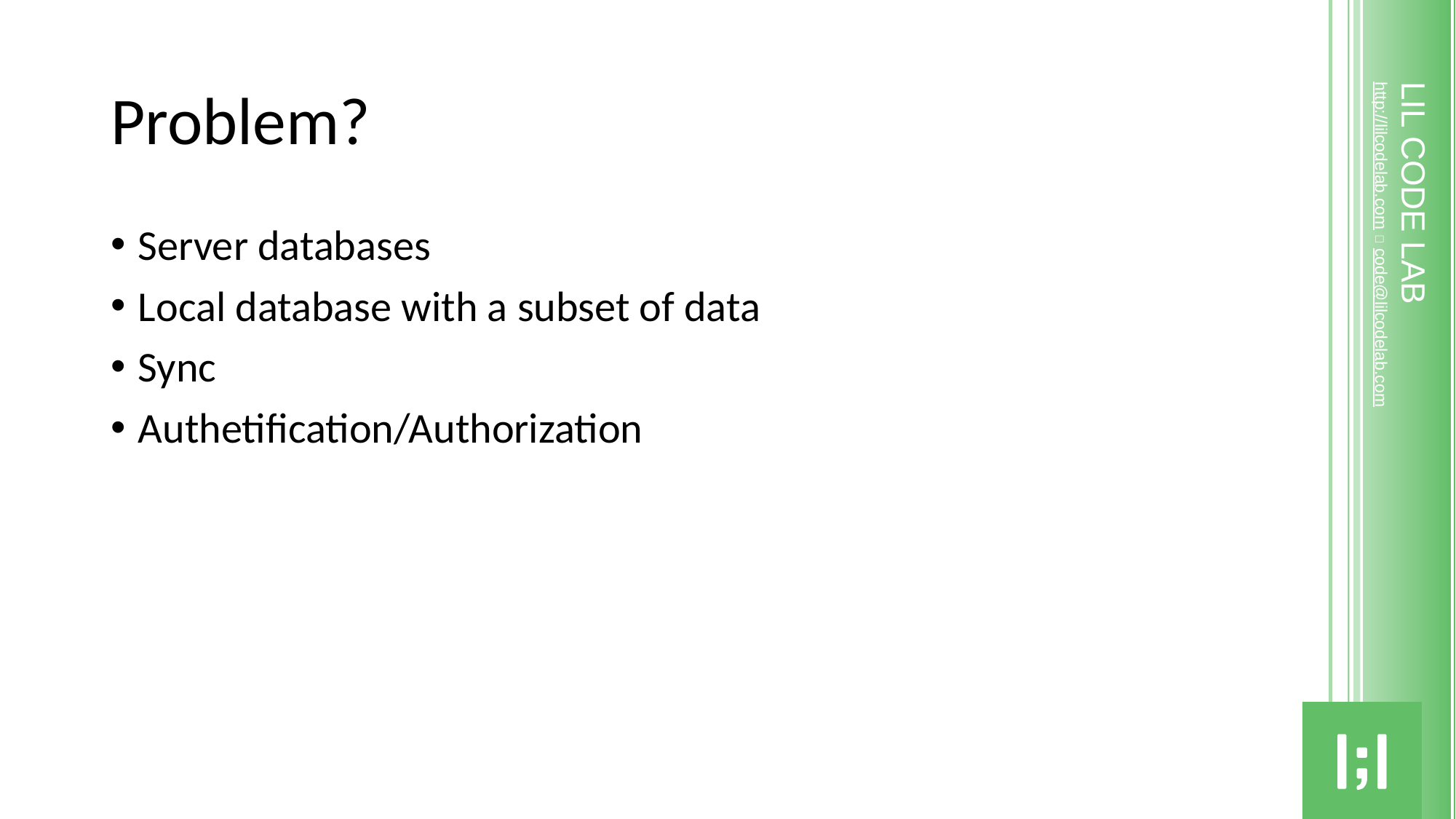

# Problem?
Server databases
Local database with a subset of data
Sync
Authetification/Authorization